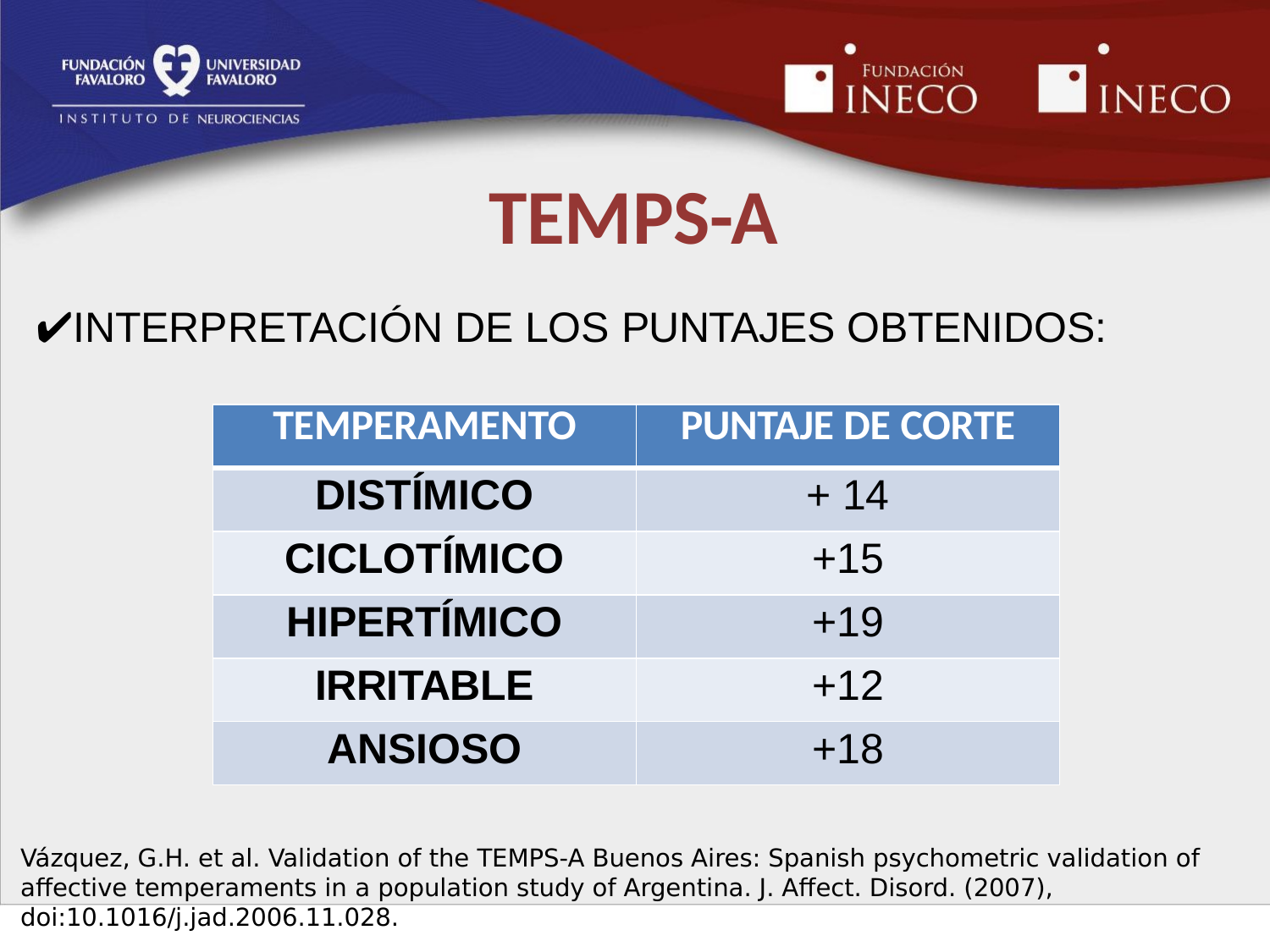

# TEMPS-A
✔INTERPRETACIÓN DE LOS PUNTAJES OBTENIDOS:
| TEMPERAMENTO | PUNTAJE DE CORTE |
| --- | --- |
| DISTÍMICO | + 14 |
| CICLOTÍMICO | +15 |
| HIPERTÍMICO | +19 |
| IRRITABLE | +12 |
| ANSIOSO | +18 |
Vázquez, G.H. et al. Validation of the TEMPS-A Buenos Aires: Spanish psychometric validation of  affective temperaments in a population study of Argentina. J. Affect. Disord. (2007),  doi:10.1016/j.jad.2006.11.028.